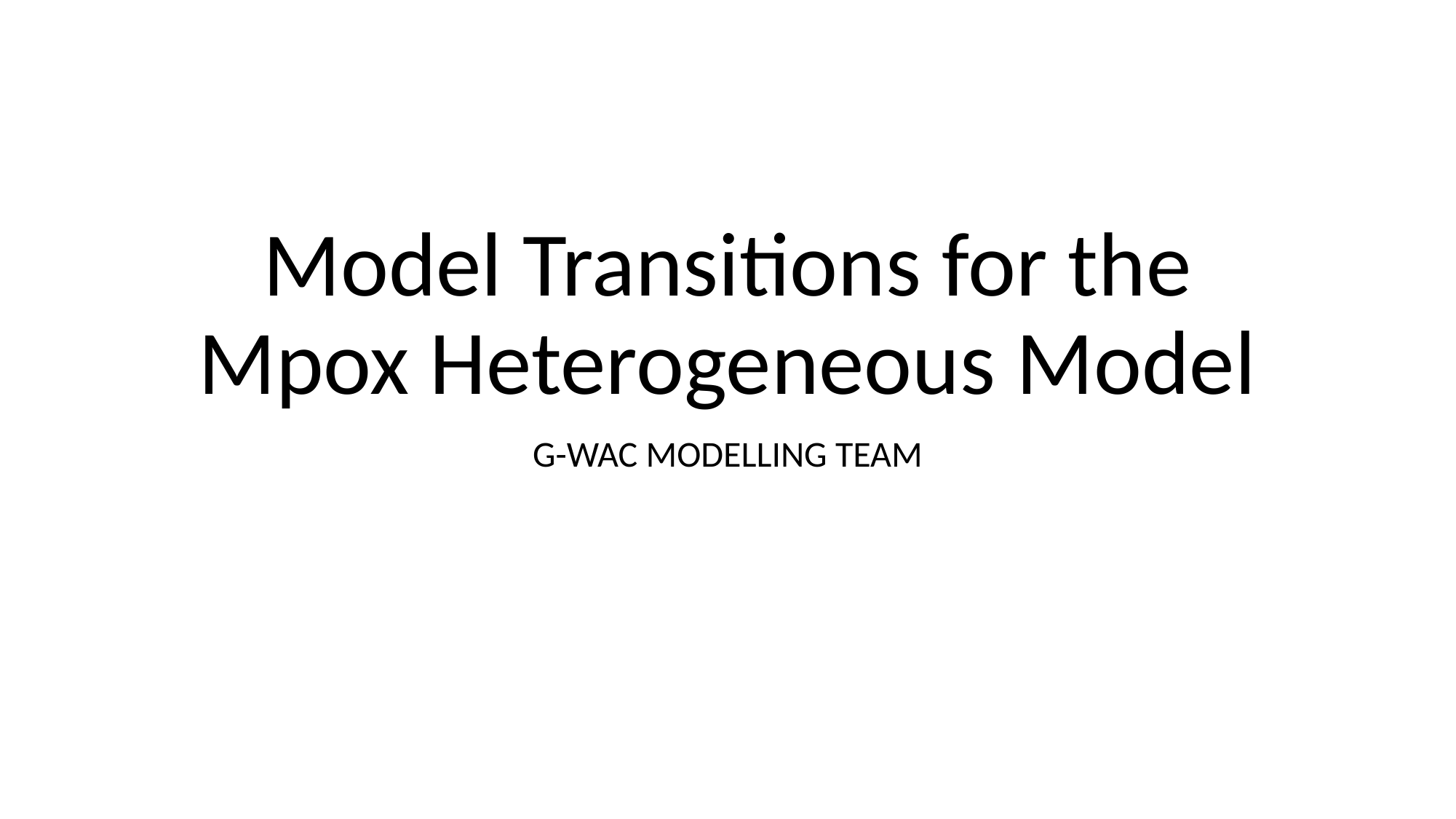

# Model Transitions for the Mpox Heterogeneous Model
G-WAC MODELLING TEAM